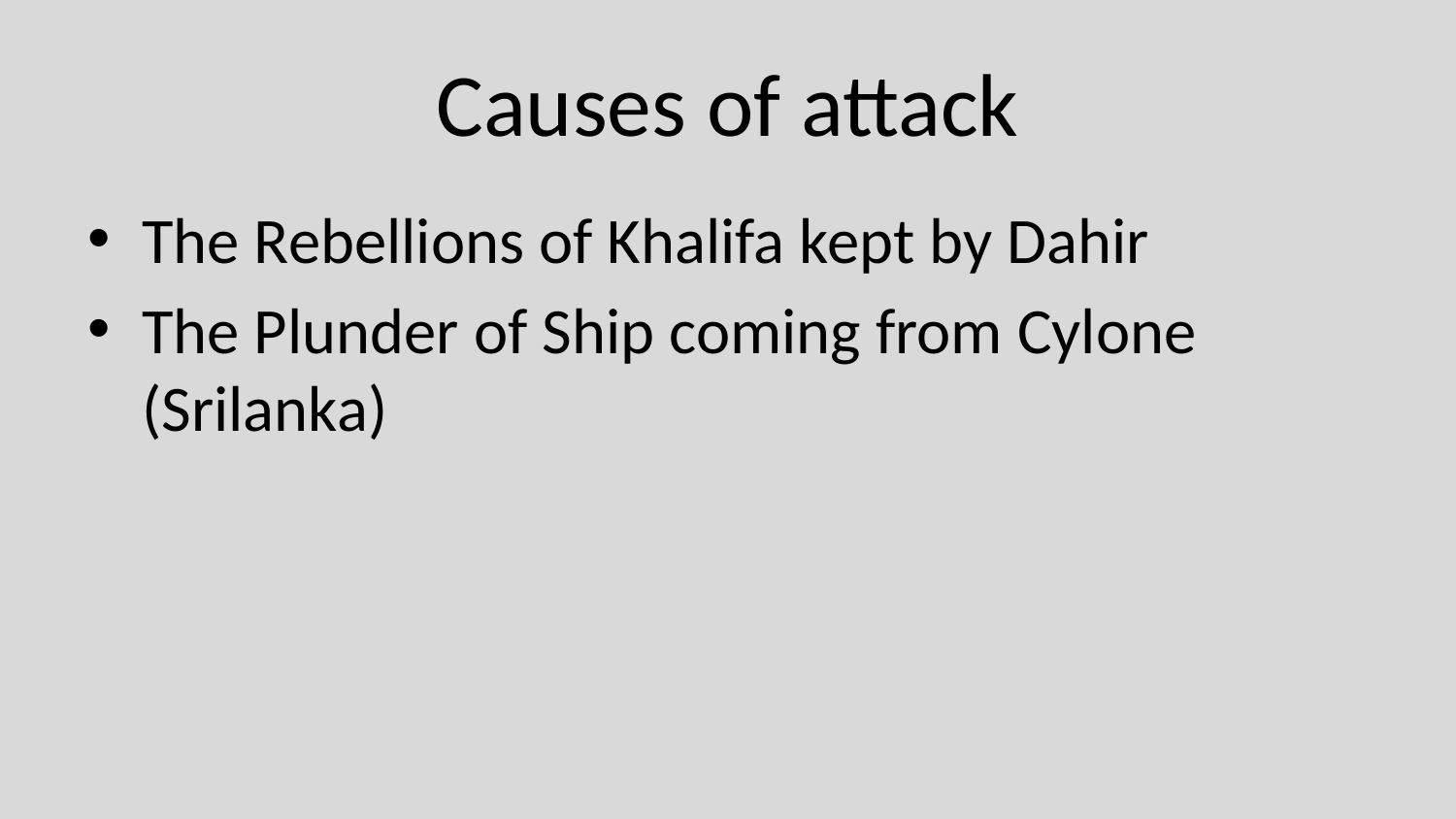

# Causes of attack
The Rebellions of Khalifa kept by Dahir
The Plunder of Ship coming from Cylone (Srilanka)